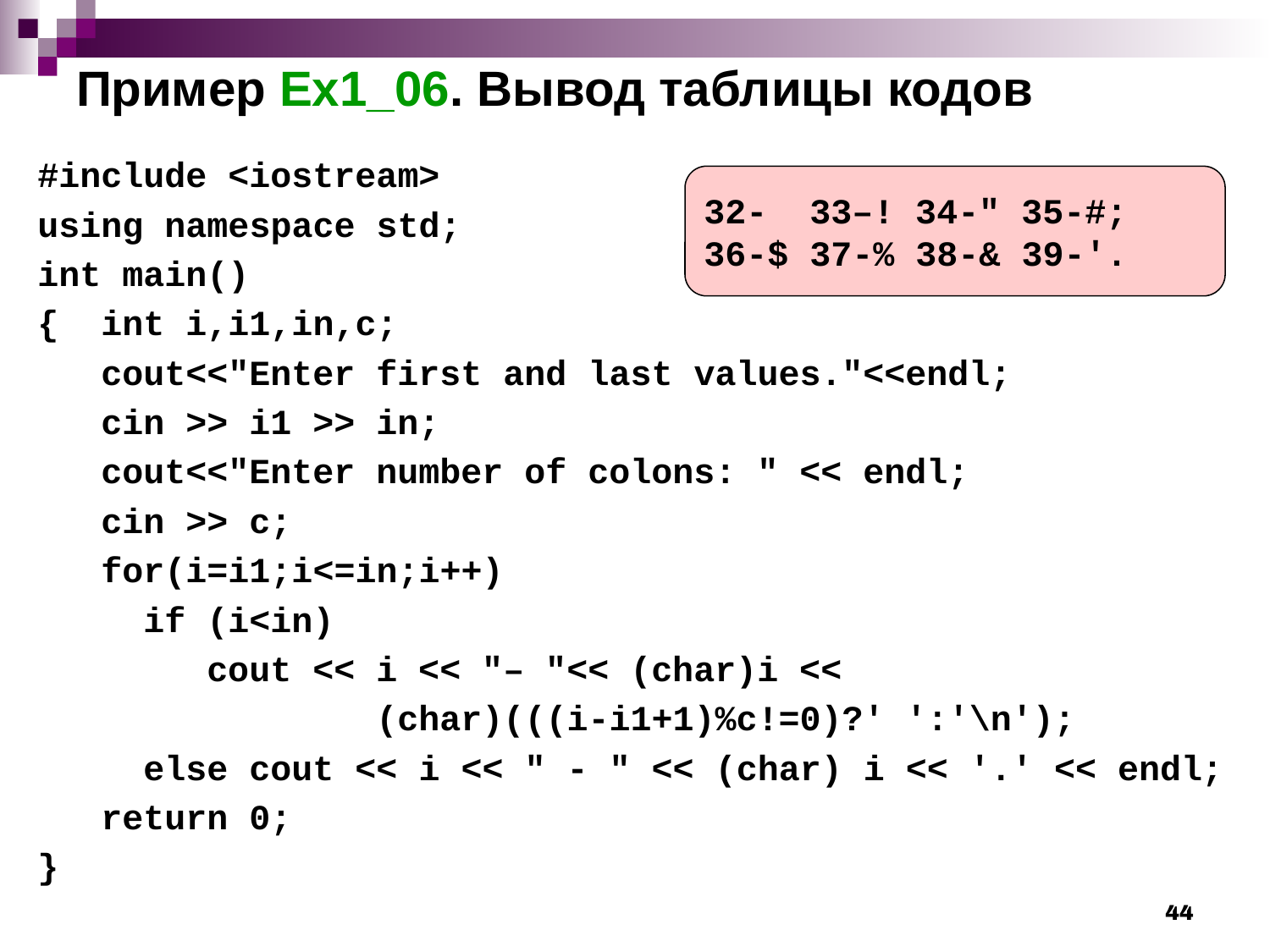

# Пример Ex1_06. Вывод таблицы кодов
#include <iostream>
using namespace std;
int main()
{  int i,i1,in,c;
   cout<<"Enter first and last values."<<endl;
   cin >> i1 >> in;
   cout<<"Enter number of colons: " << endl;
   cin >> c;
   for(i=i1;i<=in;i++)
     if (i<in)
        cout << i << "– "<< (char)i <<
                (char)(((i-i1+1)%c!=0)?' ':'\n');
     else cout << i << " - " << (char) i << '.' << endl;
   return 0;
}
32-  33–! 34-" 35-#;
36-$ 37-% 38-& 39-′.
44